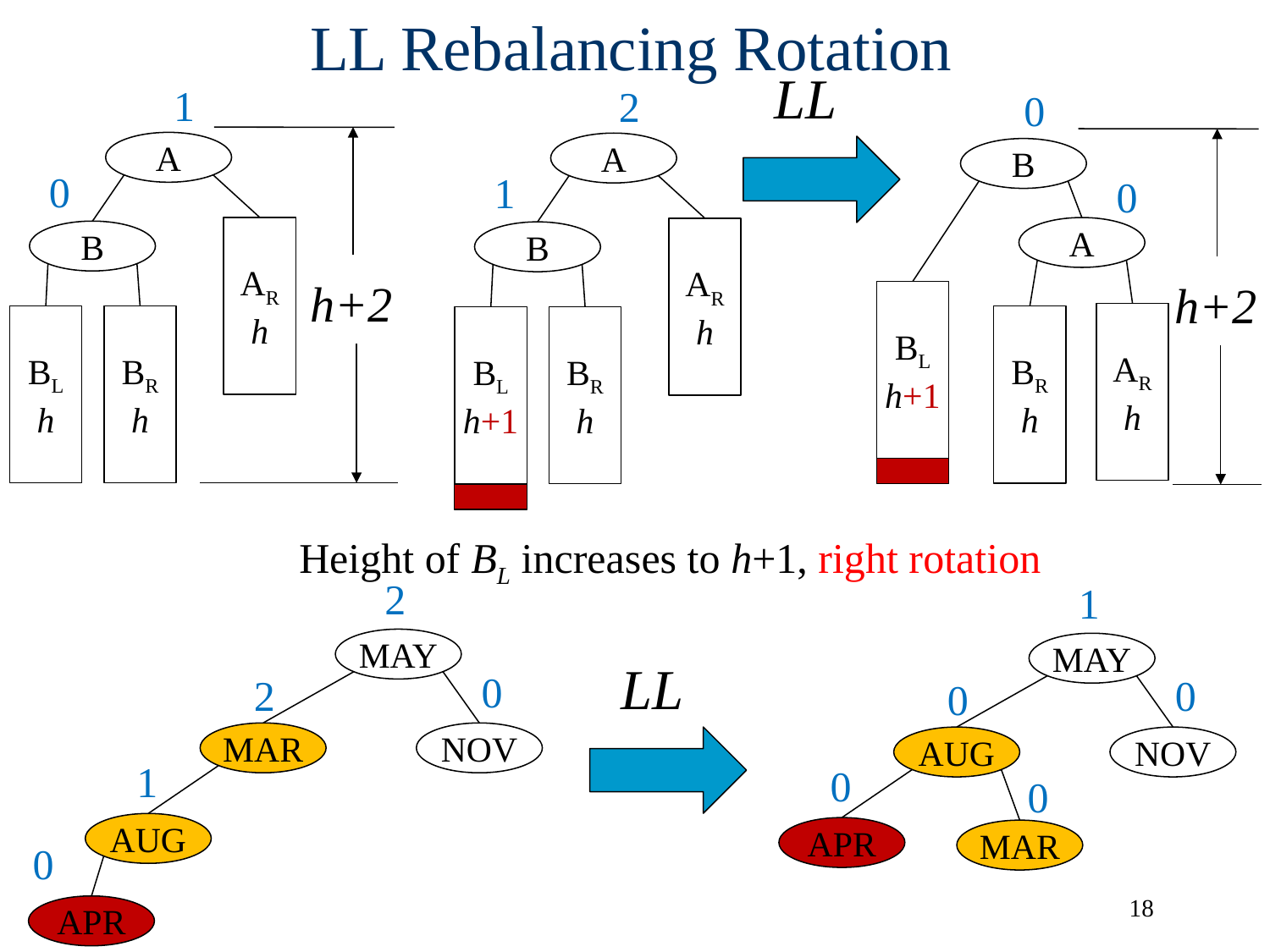

# LL Rebalancing Rotation
LL
1
A
AR
h
B
h+2
BL
h
BR
h
0
2
A
AR
h
B
BL
h+1
BR
h
1
0
B
A
h+2
BL
h+1
AR
h
BR
h
0

Height of BL increases to h+1, right rotation
2
1
MAY
MAY
LL
0
2
0
0
MAR
NOV

AUG
NOV
1
0
0
AUG
APR
MAR
0
APR
18